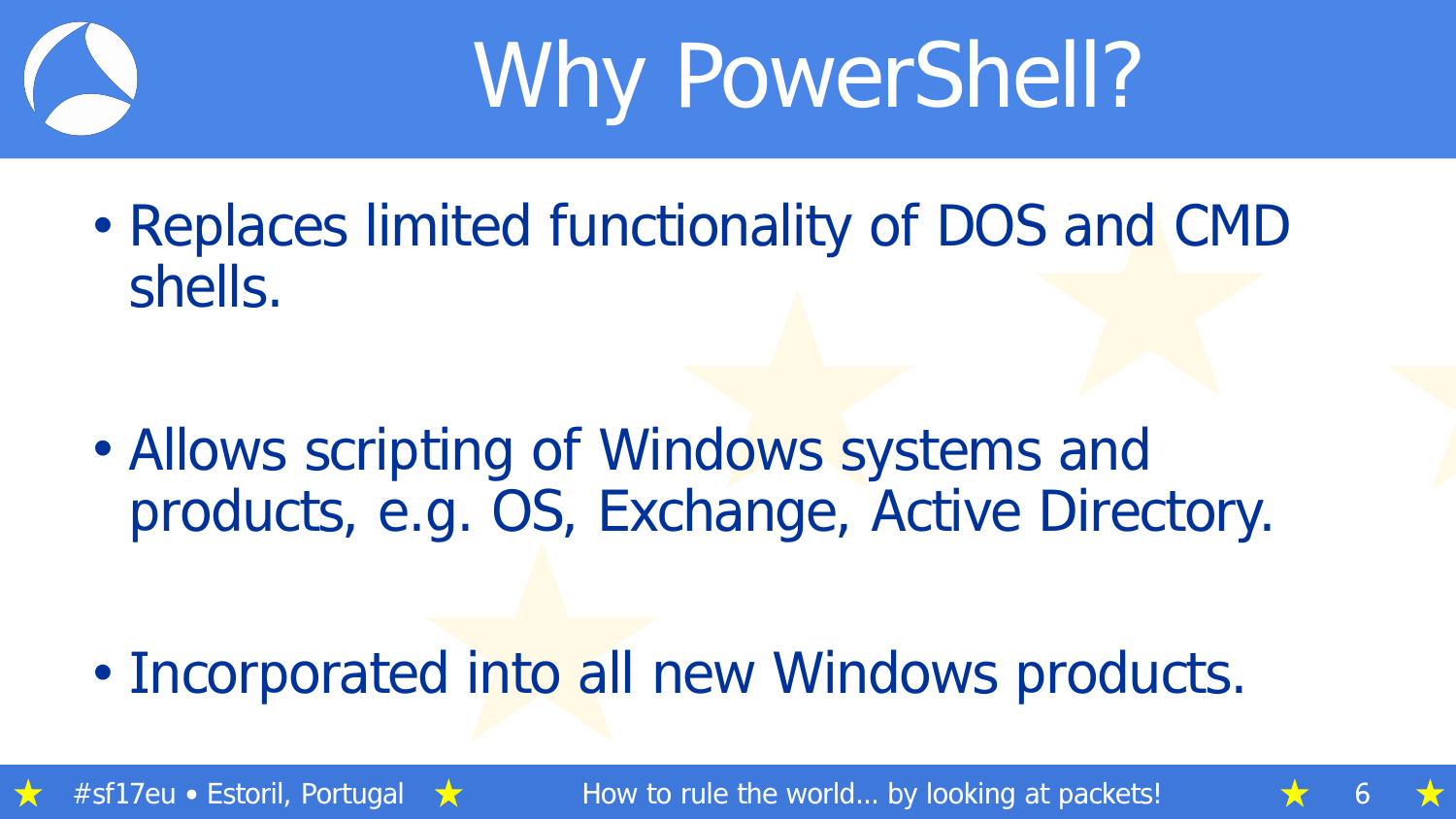

# Why PowerShell?
Replaces limited functionality of DOS and CMD shells.

Allows scripting of Windows systems and products, e.g. OS, Exchange, Active Directory.

Incorporated into all new Windows products.